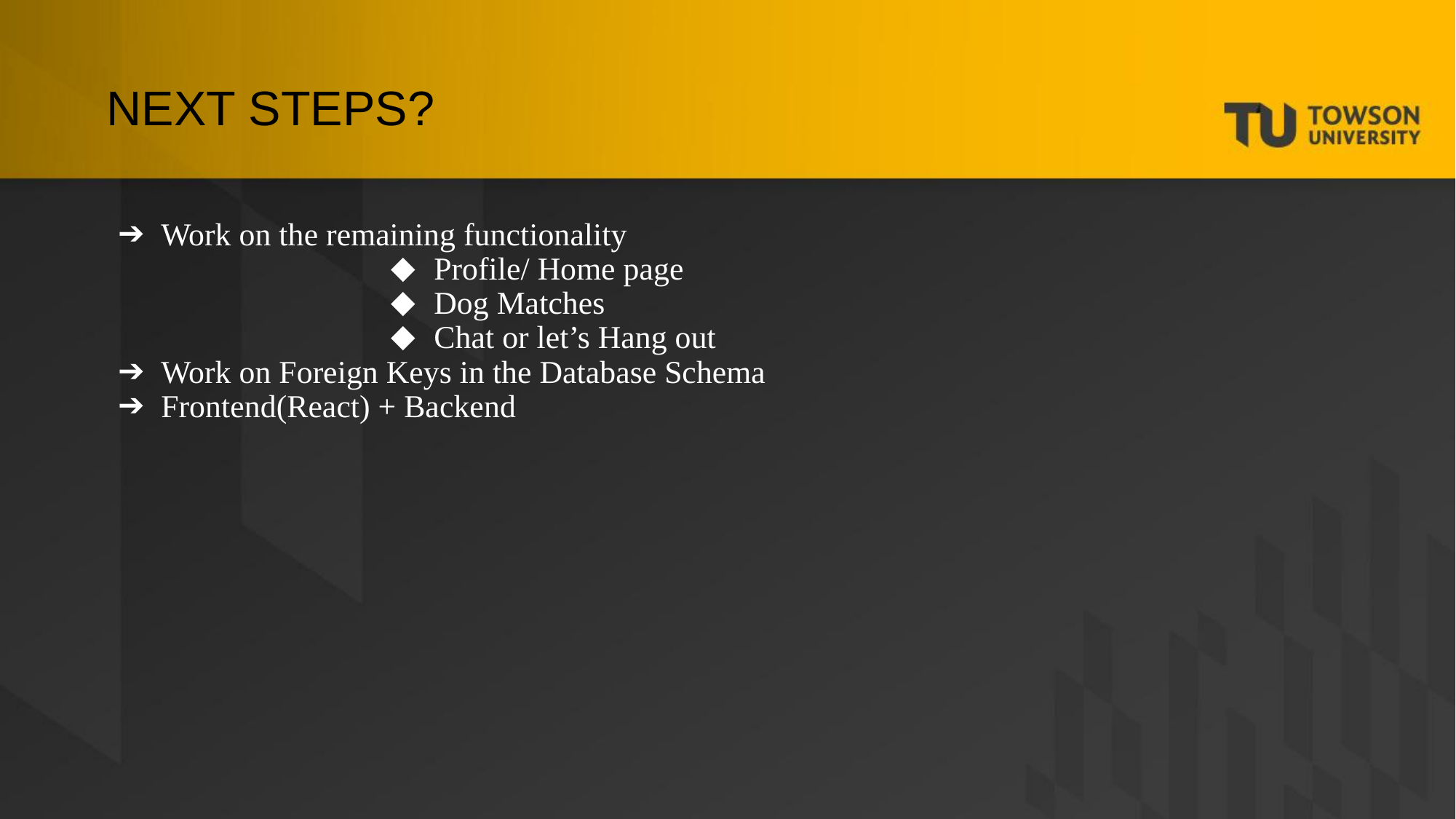

# NEXT STEPS?
Work on the remaining functionality
Profile/ Home page
Dog Matches
Chat or let’s Hang out
Work on Foreign Keys in the Database Schema
Frontend(React) + Backend